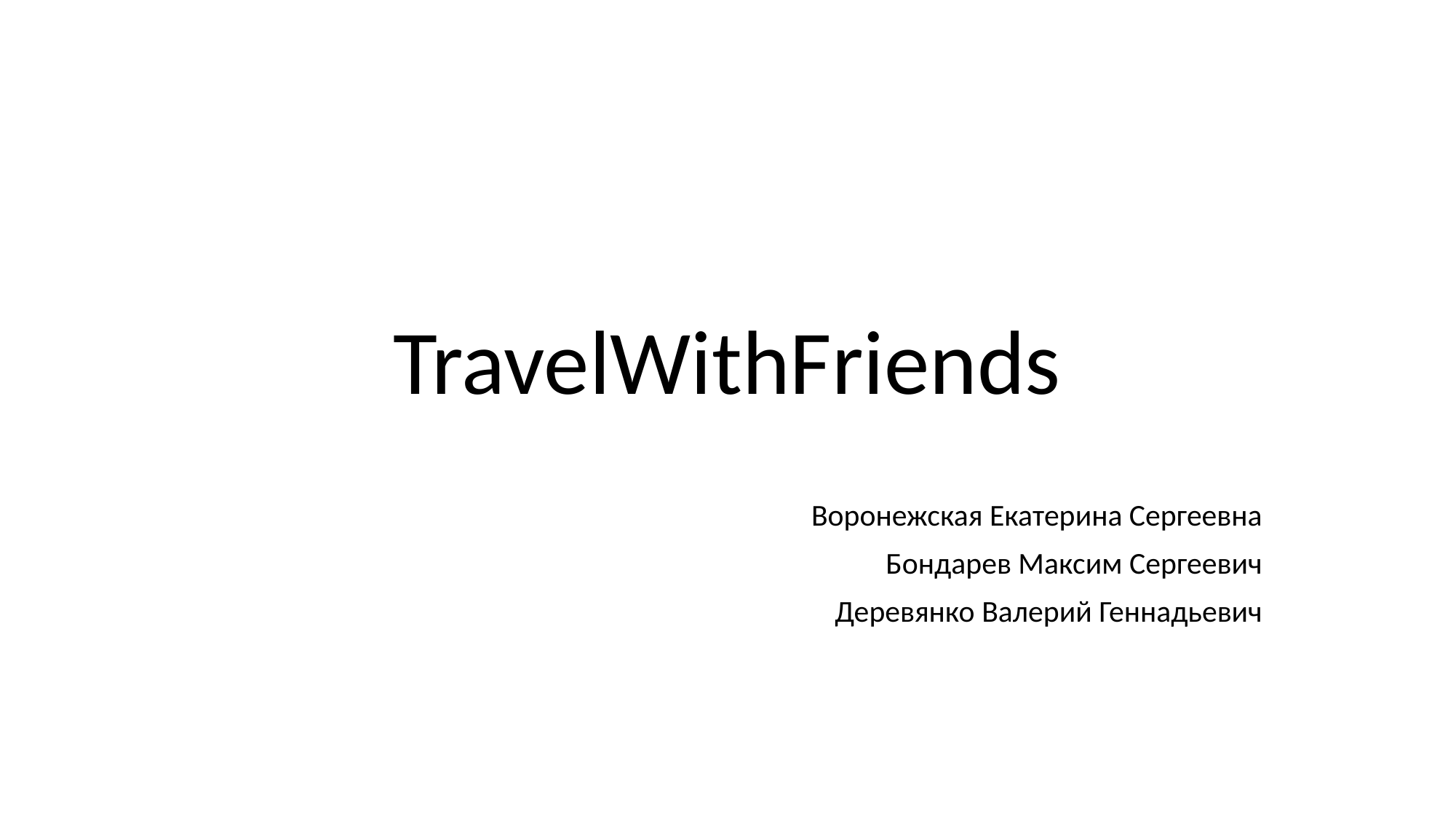

# TravelWithFriends
Воронежская Екатерина Сергеевна
Бондарев Максим Сергеевич
Деревянко Валерий Геннадьевич